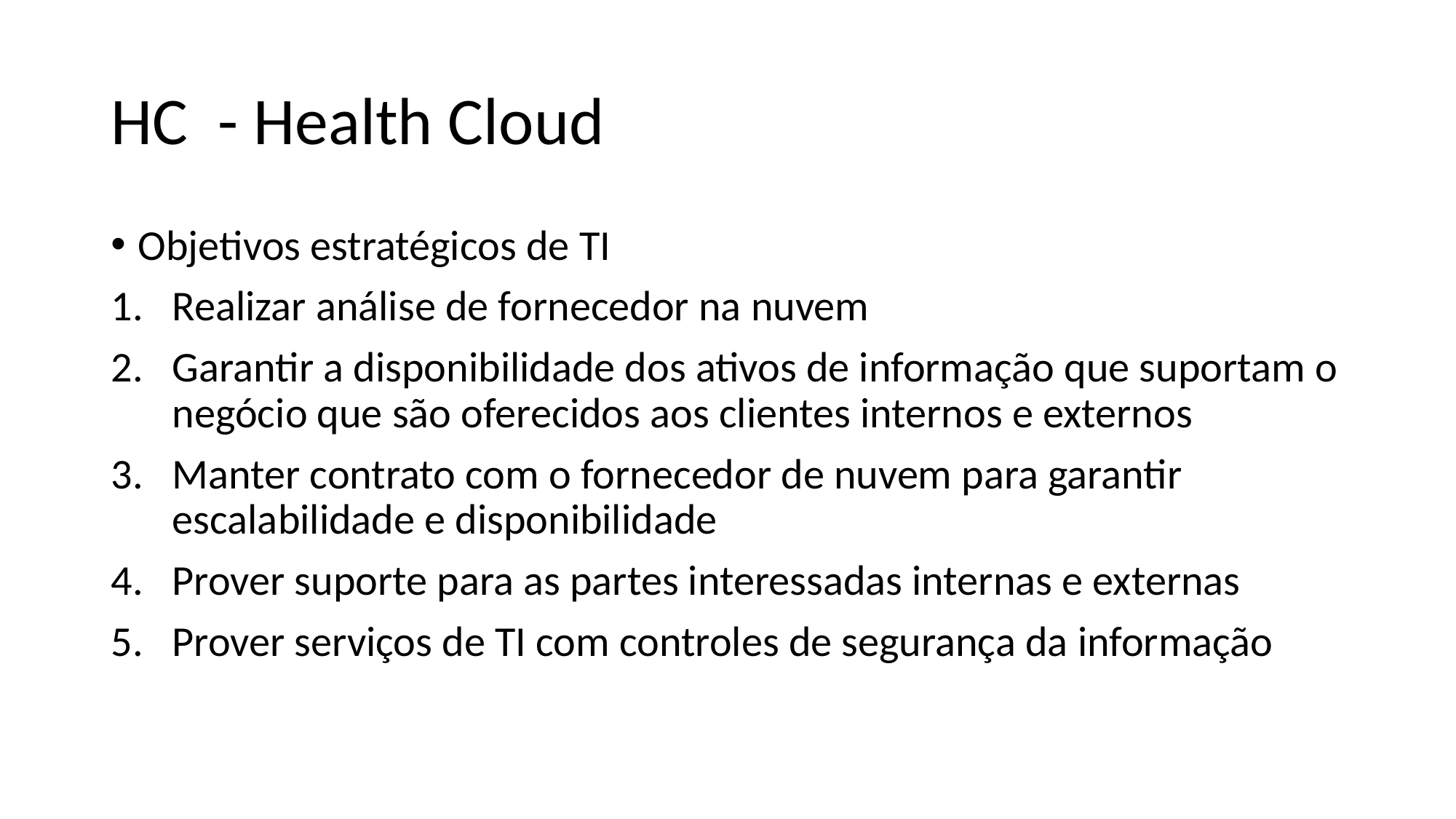

# HC  - Health Cloud
Objetivos estratégicos de TI
Realizar análise de fornecedor na nuvem
Garantir a disponibilidade dos ativos de informação que suportam o negócio que são oferecidos aos clientes internos e externos
Manter contrato com o fornecedor de nuvem para garantir escalabilidade e disponibilidade
Prover suporte para as partes interessadas internas e externas
Prover serviços de TI com controles de segurança da informação